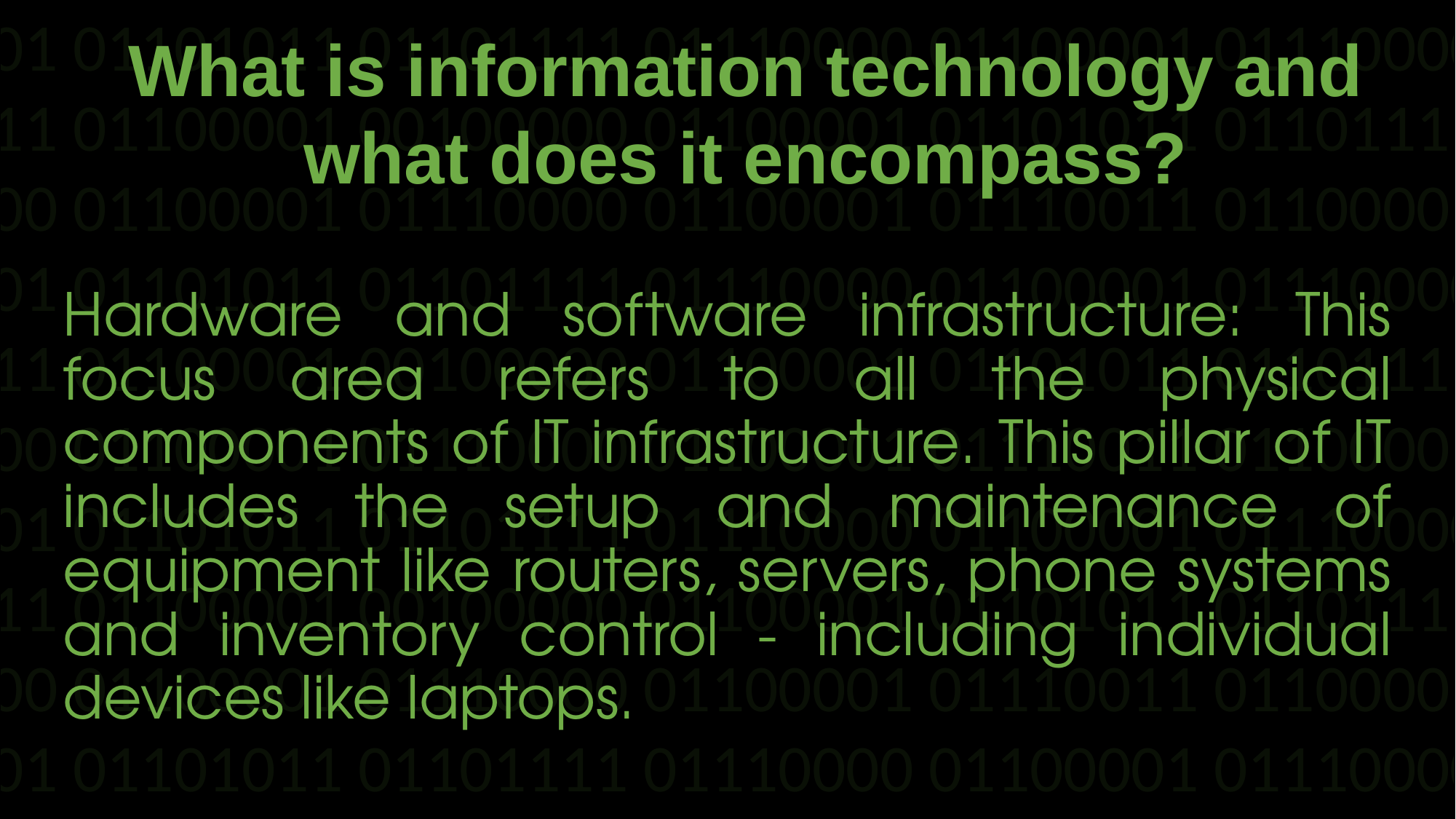

01110000 01100001 01110000 01100001 01110011 01100001 00100000 01100001 01101011 01101111 01110000 01100001 01110000 01100001 01110011 01100001 00100000 01100001 01101011 01101111
01110000 01100001 01110000 01100001 01110011 01100001 00100000 01100001 01101011 01101111 01110000 01100001 01110000 01100001 01110011 01100001 00100000 01100001 01101011 01101111
01110000 01100001 01110000 01100001 01110011 01100001 00100000 01100001 01101011 01101111 01110000 01100001 01110000 01100001 01110011 01100001 00100000 01100001 01101011 01101111
01110000 01100001 01110000 01100001 01110011 01100001 00100000 01100001 01101011 01101111 01110000 01100001 01110000 01100001 01110011 01100001 00100000 01100001 01101011 01101111
What is information technology and what does it encompass?
Hardware and software infrastructure: This focus area refers to all the physical components of IT infrastructure. This pillar of IT includes the setup and maintenance of equipment like routers, servers, phone systems and inventory control - including individual devices like laptops.